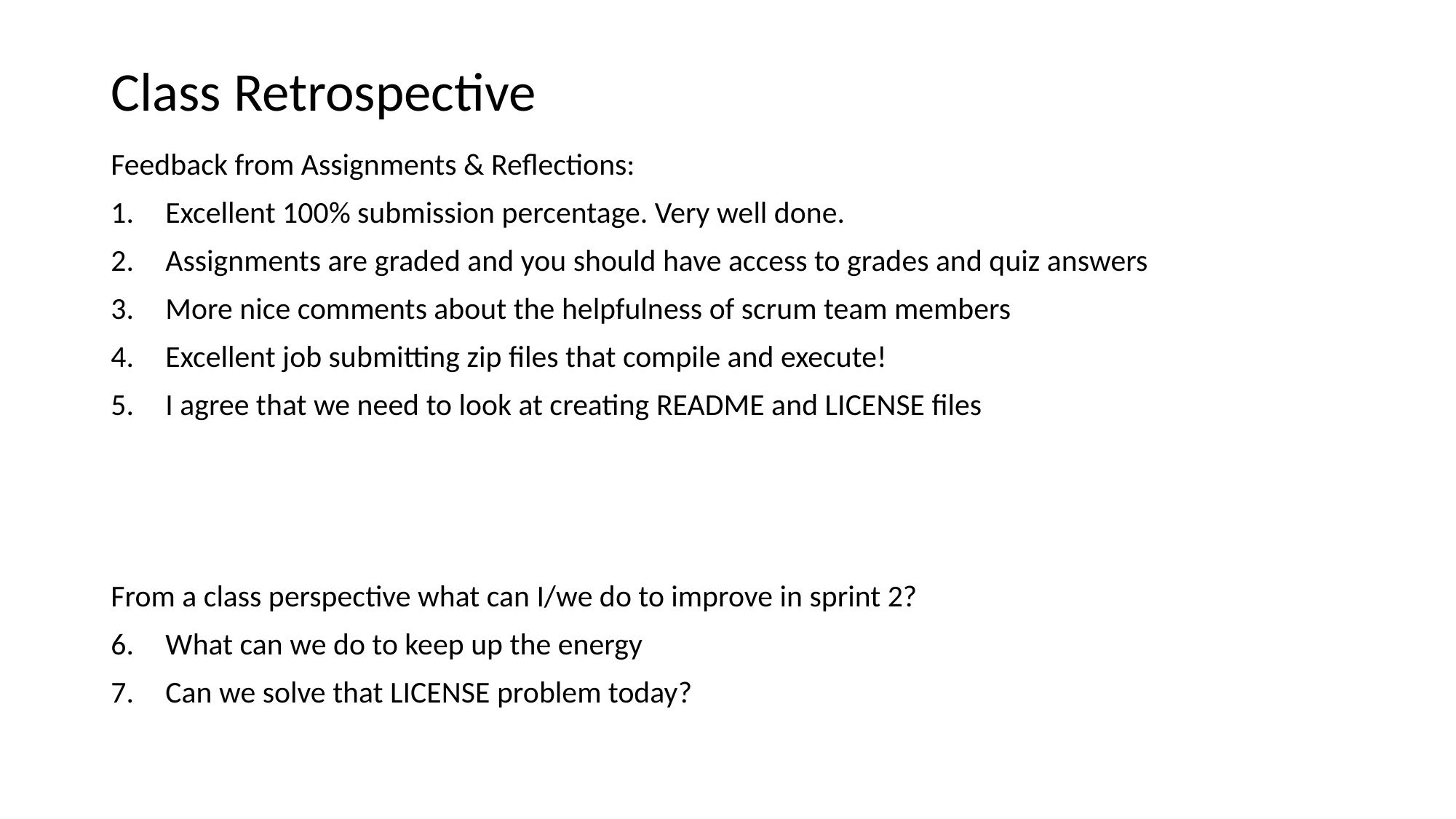

# Class Retrospective
Feedback from Assignments & Reflections:
Excellent 100% submission percentage. Very well done.
Assignments are graded and you should have access to grades and quiz answers
More nice comments about the helpfulness of scrum team members
Excellent job submitting zip files that compile and execute!
I agree that we need to look at creating README and LICENSE files

From a class perspective what can I/we do to improve in sprint 2?
What can we do to keep up the energy
Can we solve that LICENSE problem today?